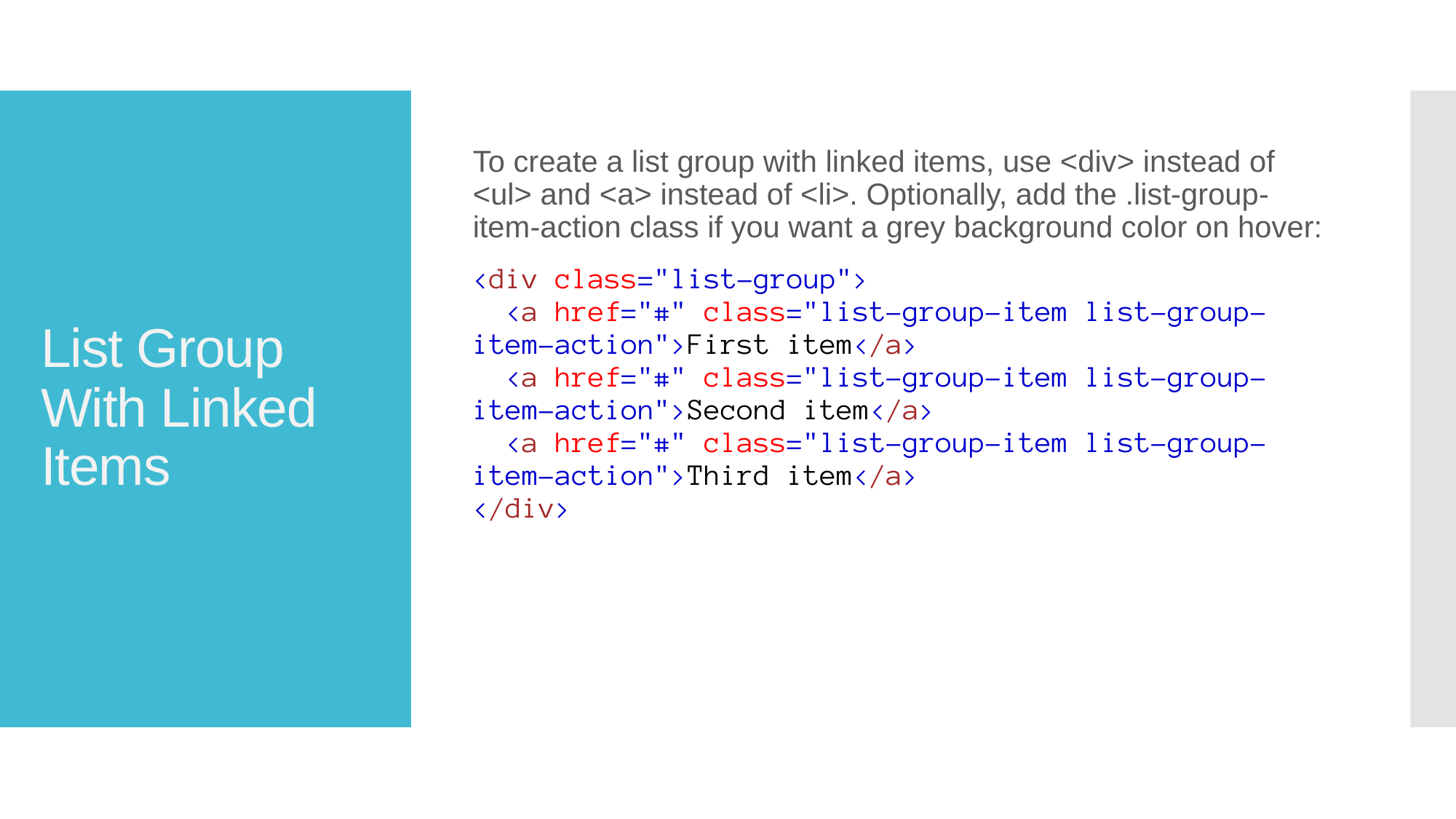

To create a list group with linked items, use <div> instead of <ul> and <a> instead of <li>. Optionally, add the .list-group-item-action class if you want a grey background color on hover:
<div class="list-group">
  <a href="#" class="list-group-item list-group-item-action">First item</a>
  <a href="#" class="list-group-item list-group-item-action">Second item</a>
  <a href="#" class="list-group-item list-group-item-action">Third item</a>
</div>
# List Group With Linked Items